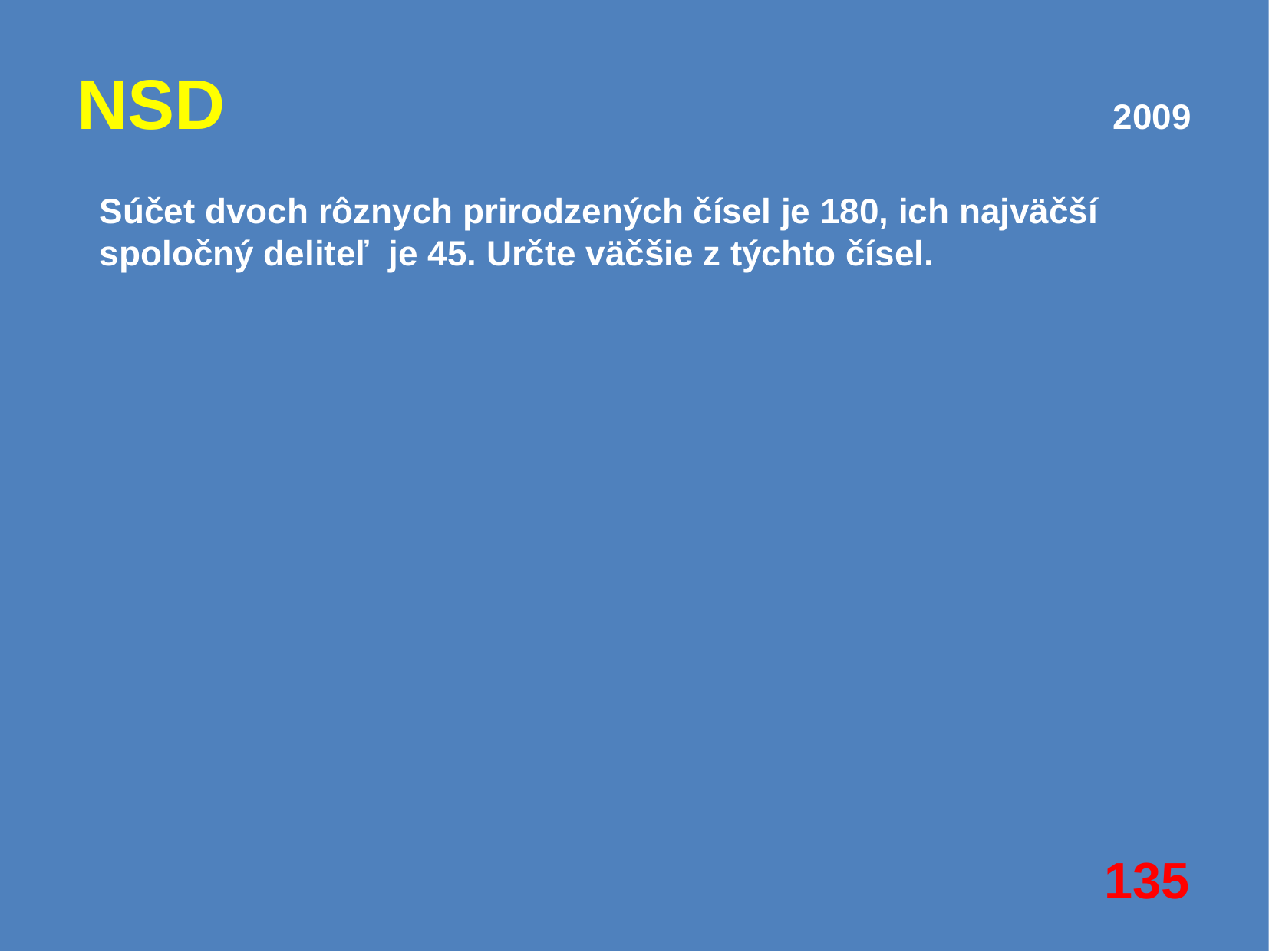

NSD								2009
Súčet dvoch rôznych prirodzených čísel je 180, ich najväčší spoločný deliteľ  je 45. Určte väčšie z týchto čísel.
135